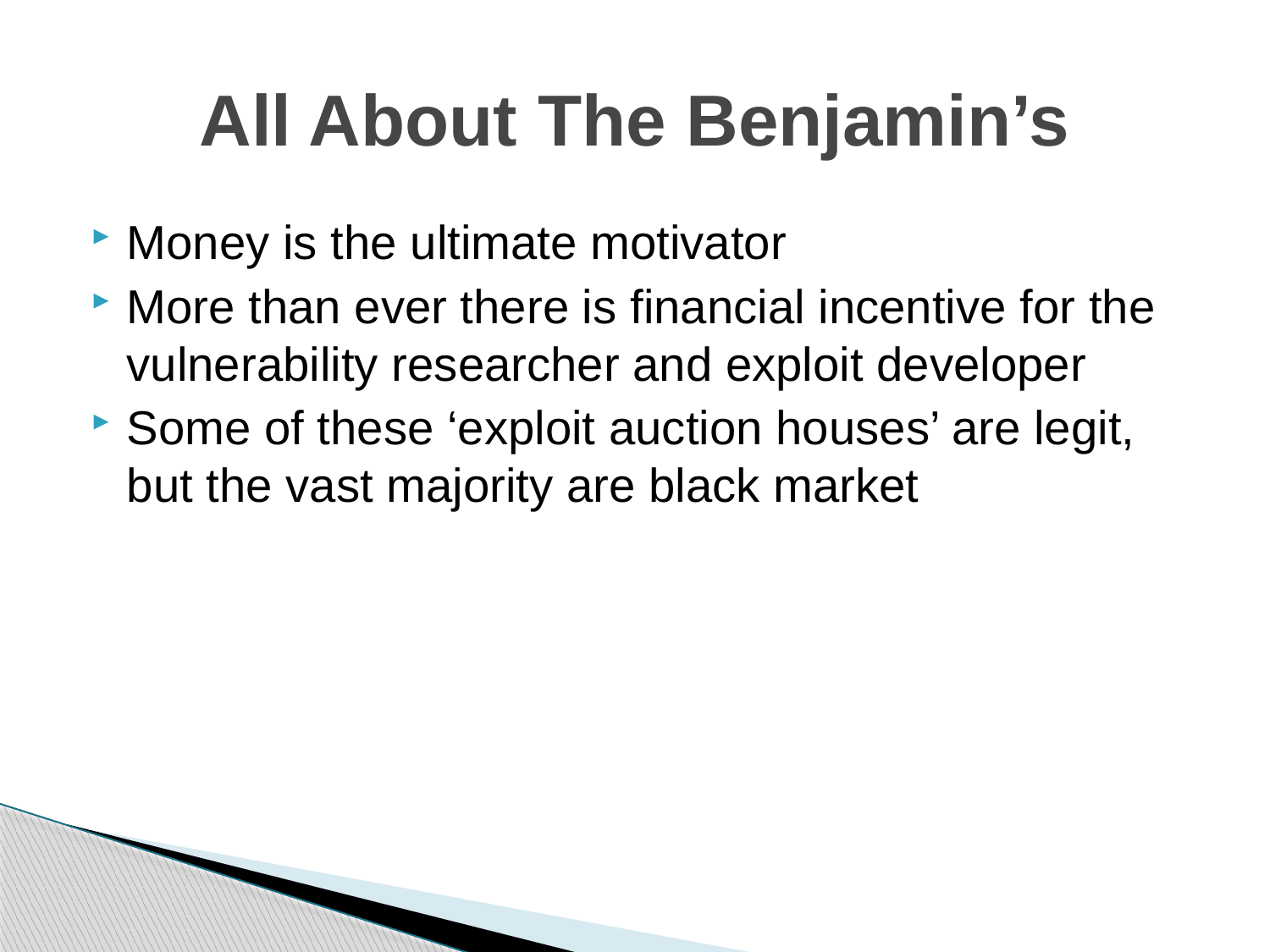

# All About The Benjamin’s
Money is the ultimate motivator
More than ever there is financial incentive for the vulnerability researcher and exploit developer
Some of these ‘exploit auction houses’ are legit, but the vast majority are black market